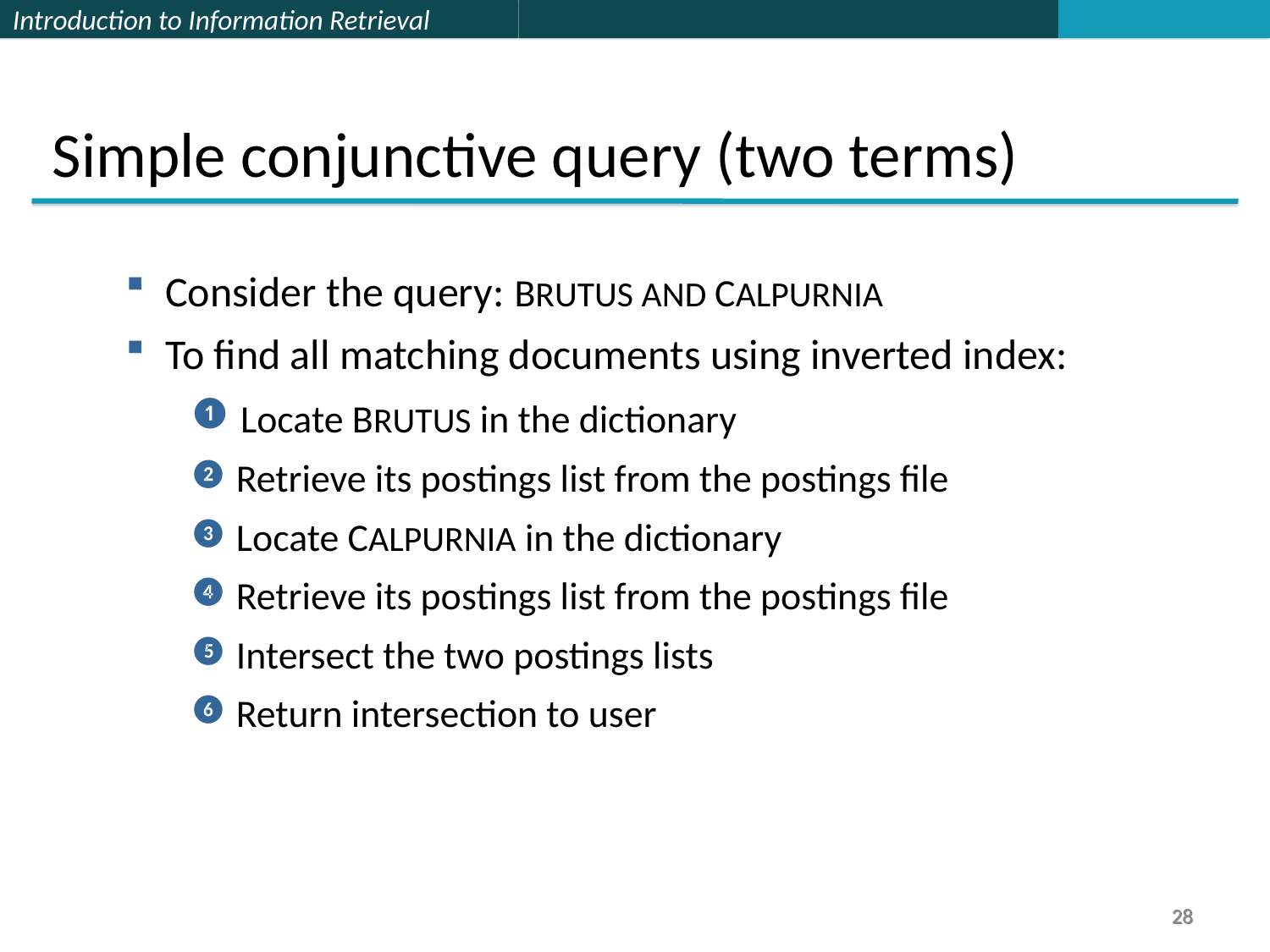

Simple conjunctive query (two terms)
Consider the query: BRUTUS AND CALPURNIA
To find all matching documents using inverted index:
 Locate BRUTUS in the dictionary
 Retrieve its postings list from the postings file
 Locate CALPURNIA in the dictionary
 Retrieve its postings list from the postings file
 Intersect the two postings lists
 Return intersection to user

28
28